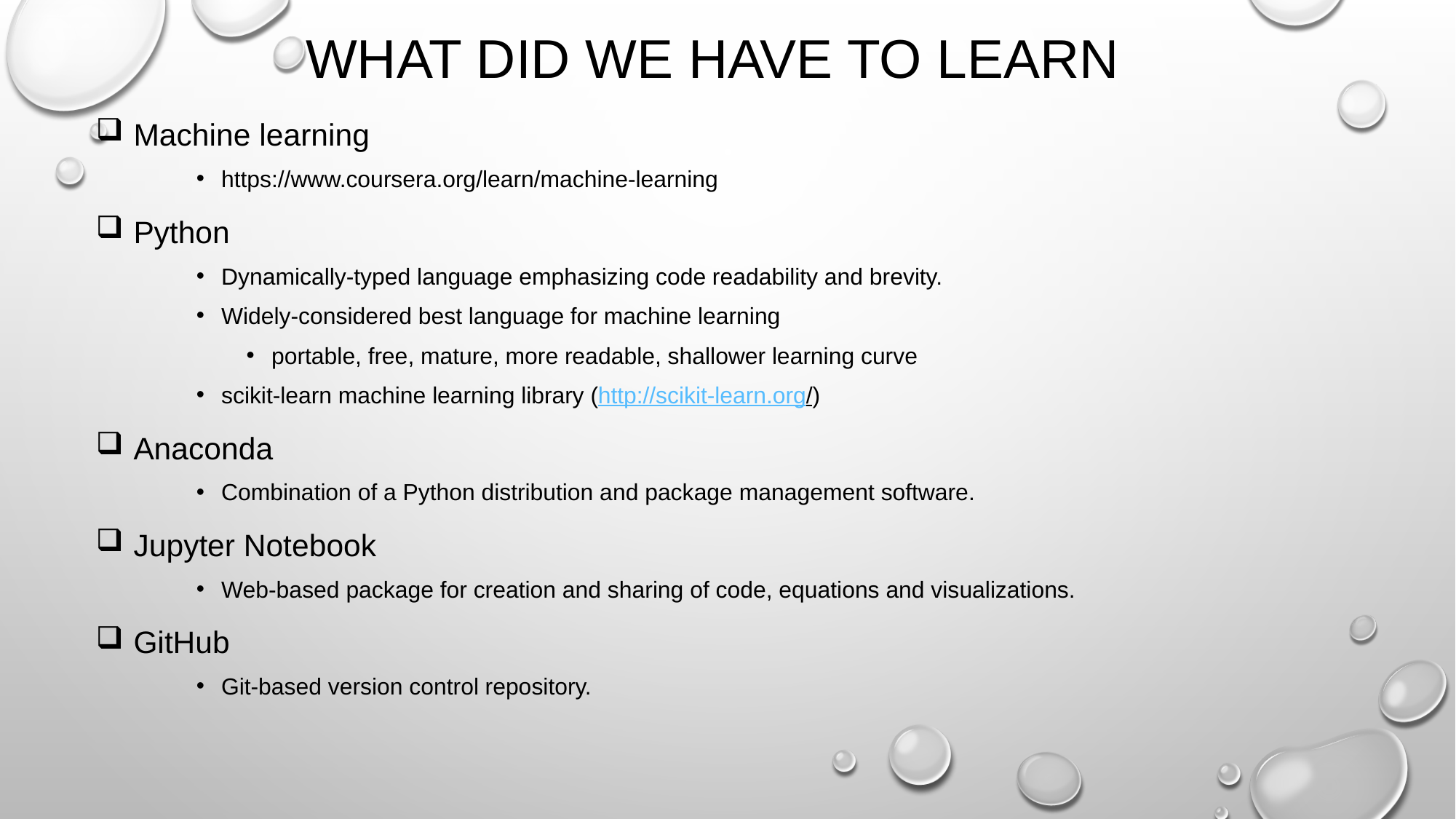

# What did we have to learn
Machine learning
https://www.coursera.org/learn/machine-learning
Python
Dynamically-typed language emphasizing code readability and brevity.
Widely-considered best language for machine learning
portable, free, mature, more readable, shallower learning curve
scikit-learn machine learning library (http://scikit-learn.org/)
Anaconda
Combination of a Python distribution and package management software.
Jupyter Notebook
Web-based package for creation and sharing of code, equations and visualizations.
GitHub
Git-based version control repository.